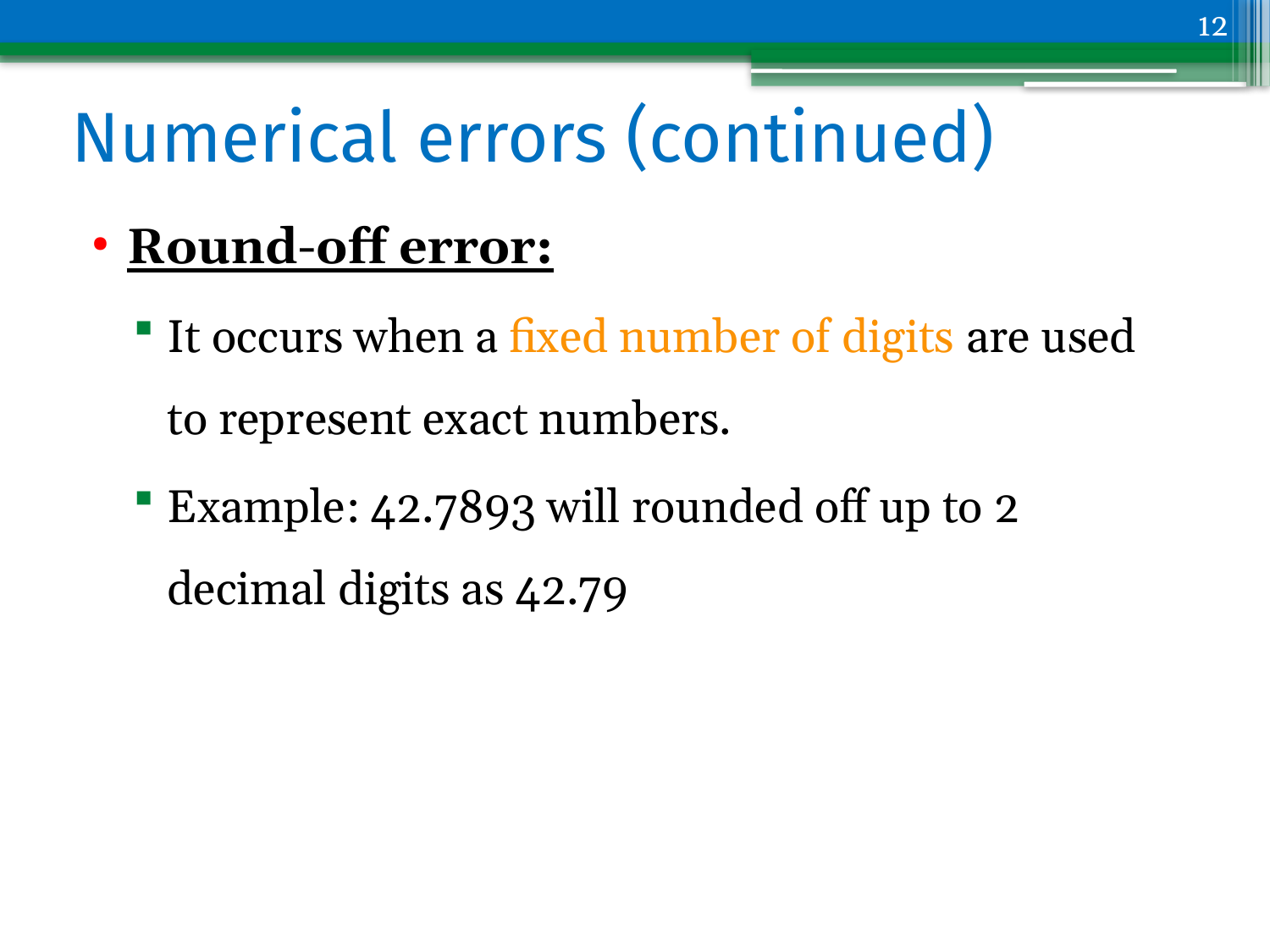

12
# Numerical errors (continued)
Round-off error:
It occurs when a fixed number of digits are used to represent exact numbers.
Example: 42.7893 will rounded off up to 2 decimal digits as 42.79